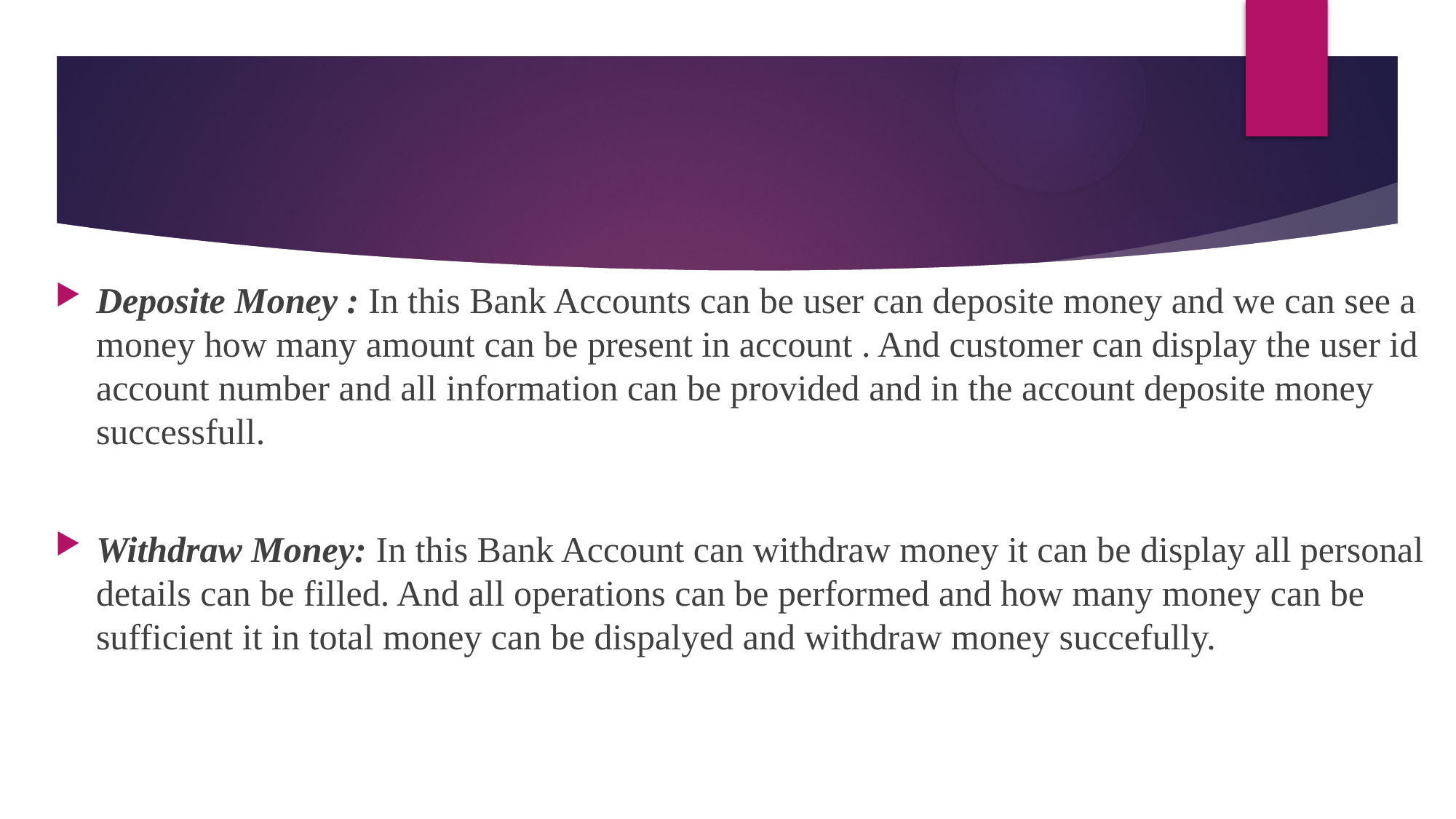

Deposite Money : In this Bank Accounts can be user can deposite money and we can see a money how many amount can be present in account . And customer can display the user id account number and all information can be provided and in the account deposite money successfull.

Withdraw Money: In this Bank Account can withdraw money it can be display all personal details can be filled. And all operations can be performed and how many money can be sufficient it in total money can be dispalyed and withdraw money succefully.